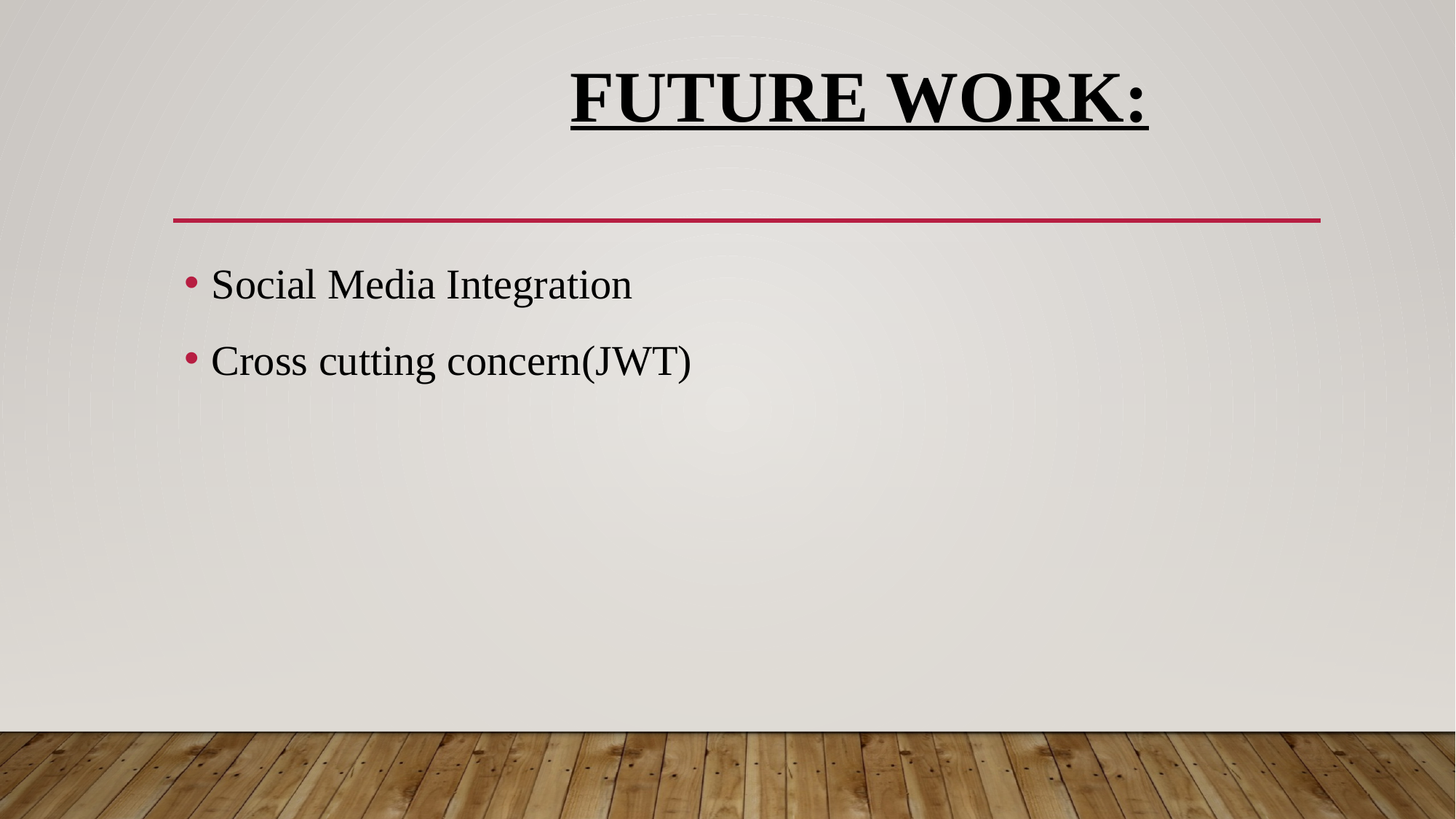

# Future Work:
Social Media Integration
Cross cutting concern(JWT)